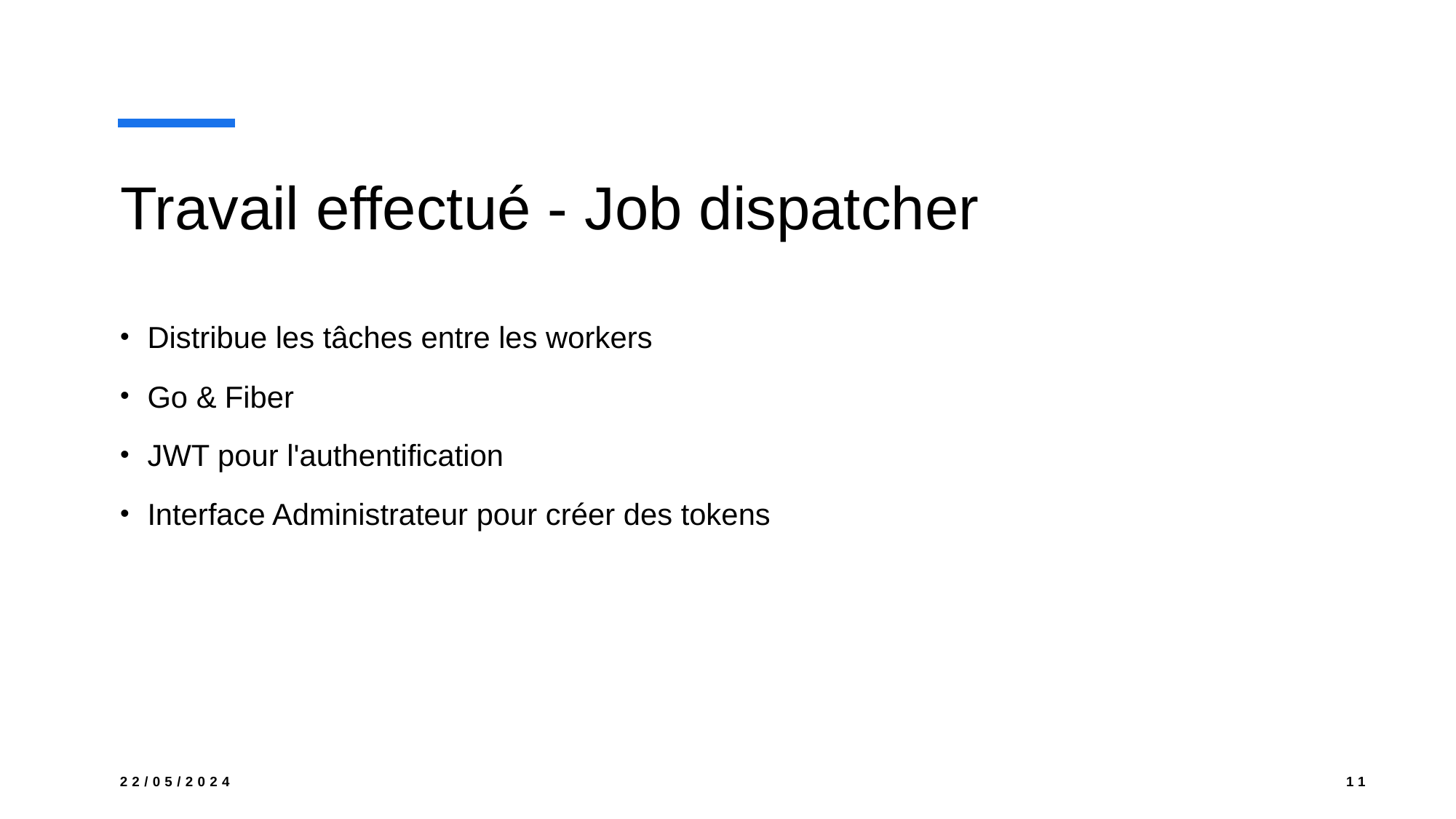

# Travail effectué - Job dispatcher
Distribue les tâches entre les workers
Go & Fiber
JWT pour l'authentification
Interface Administrateur pour créer des tokens
22/05/2024

11